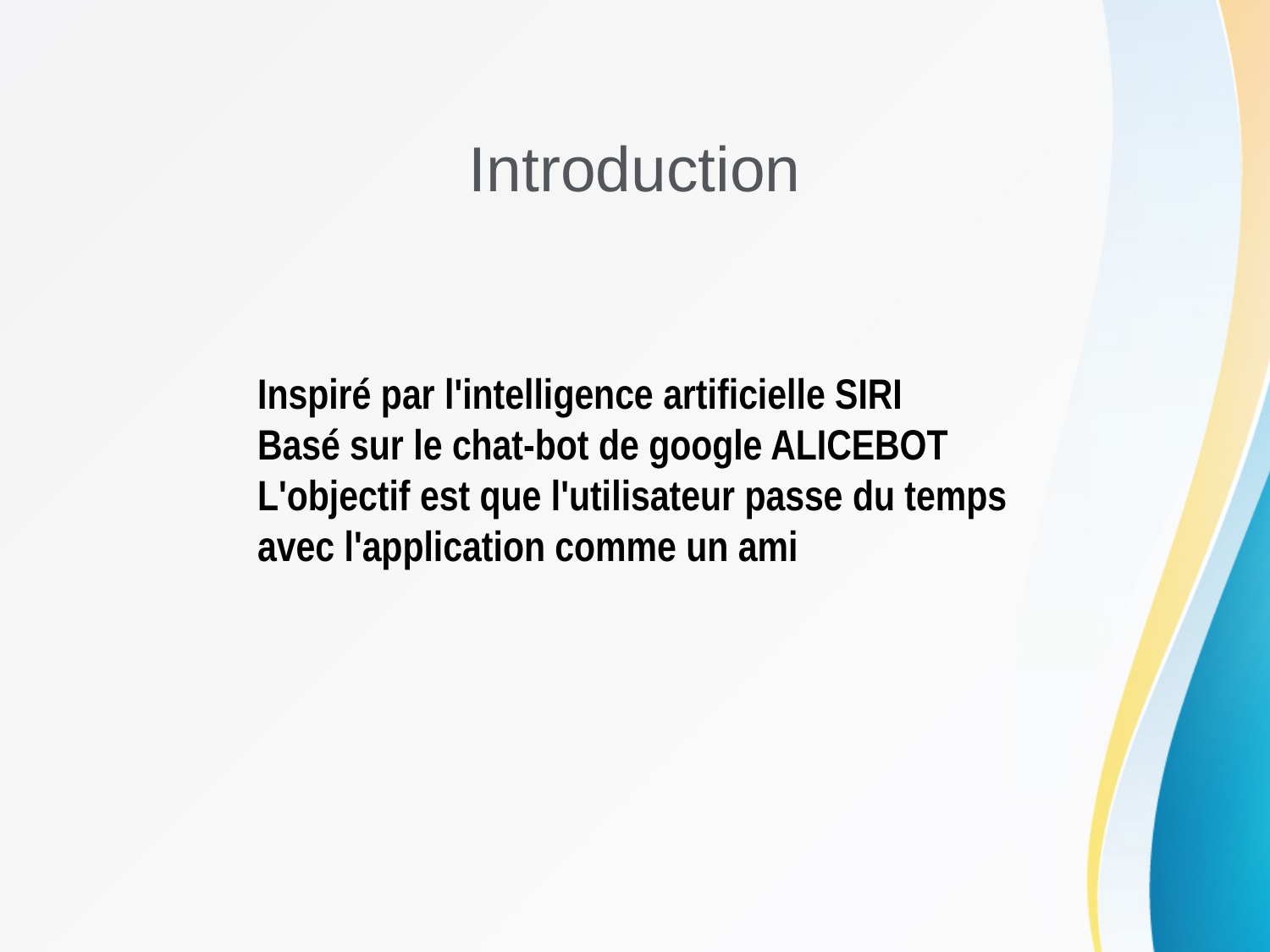

# Introduction
Inspiré par l'intelligence artificielle SIRI
Basé sur le chat-bot de google ALICEBOT
L'objectif est que l'utilisateur passe du temps avec l'application comme un ami